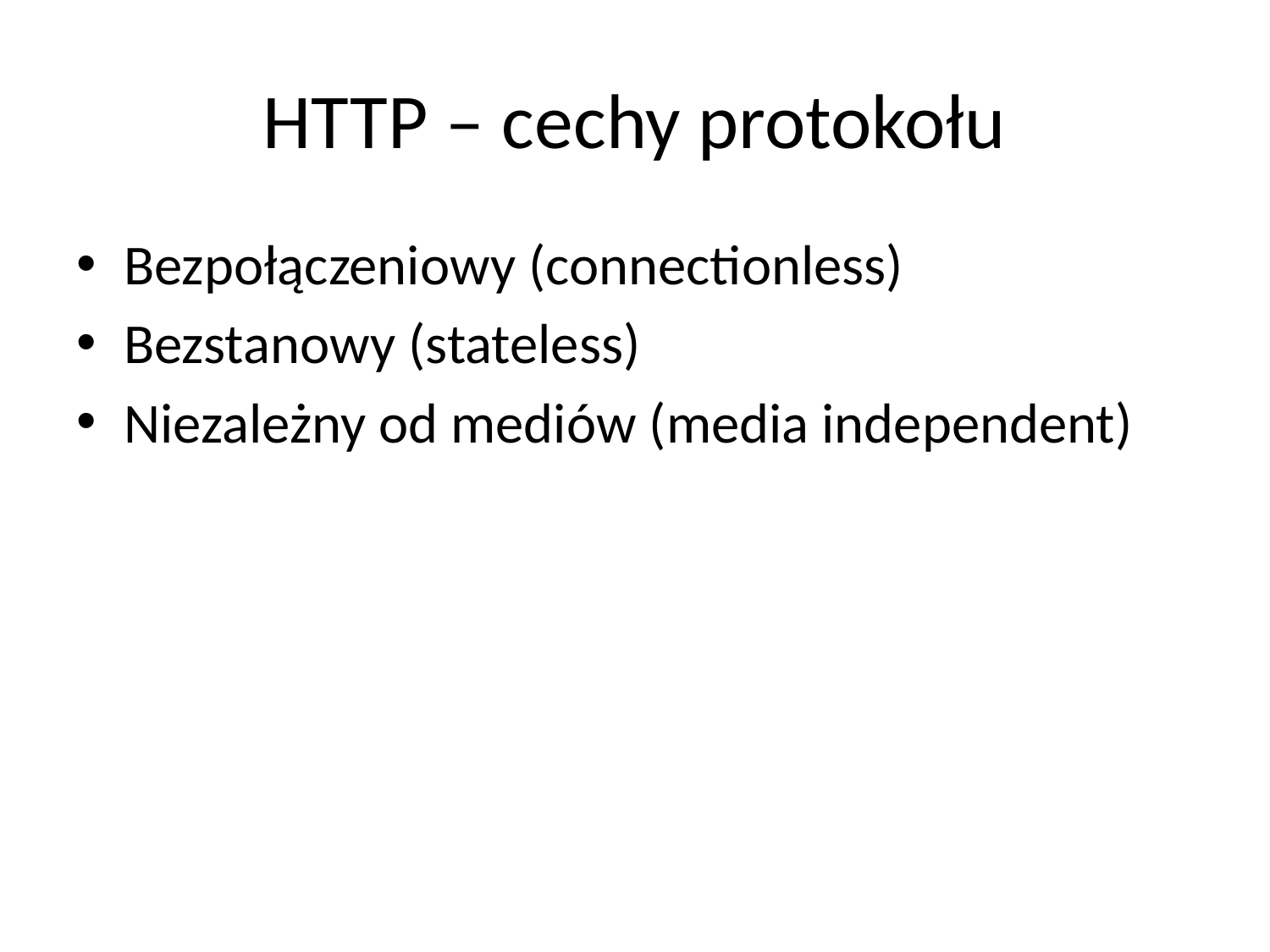

# HTTP – cechy protokołu
Bezpołączeniowy (connectionless)
Bezstanowy (stateless)
Niezależny od mediów (media independent)